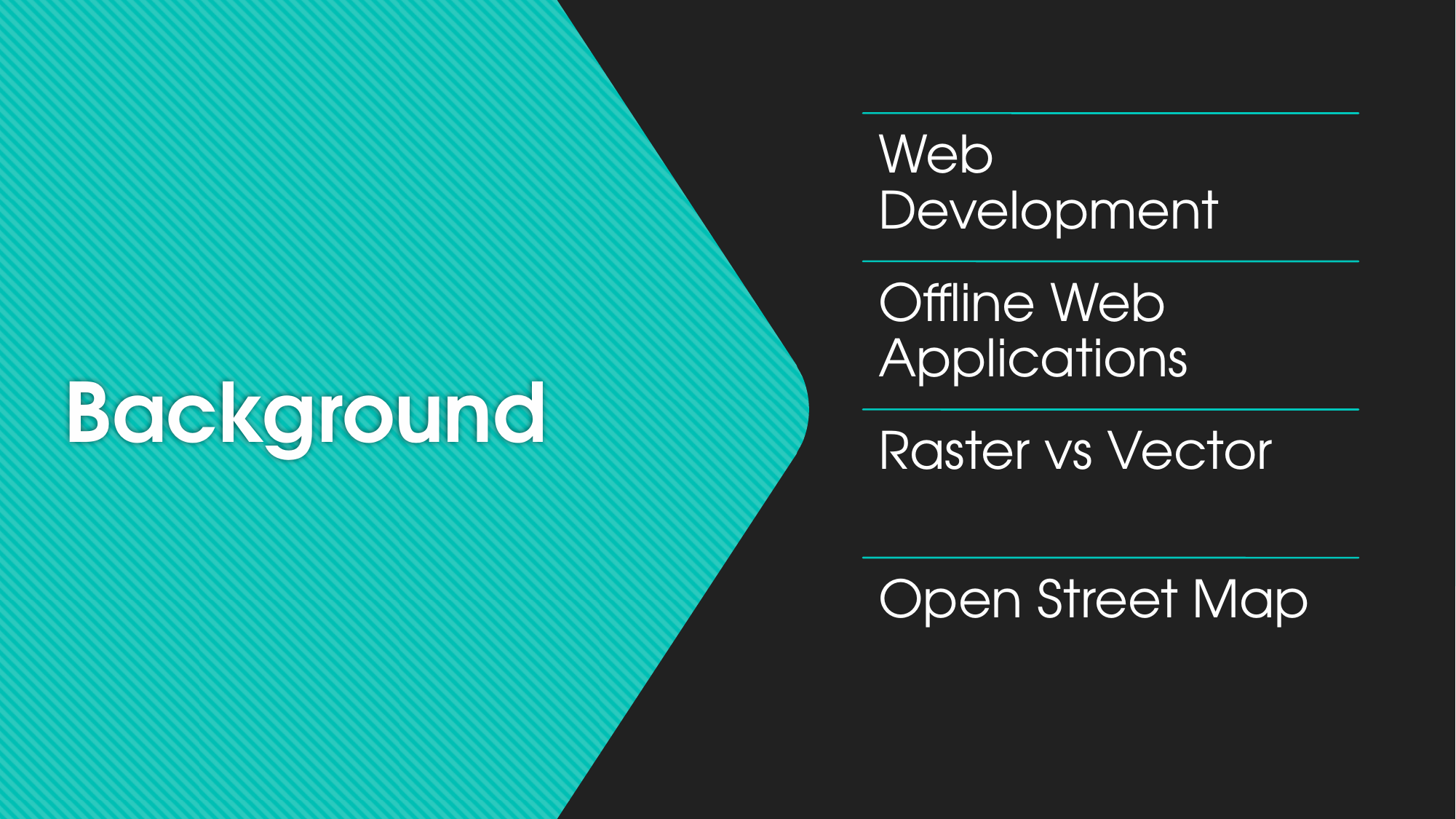

# Background
Web Development
Offline Web Applications
Raster vs Vector
Open Street Map